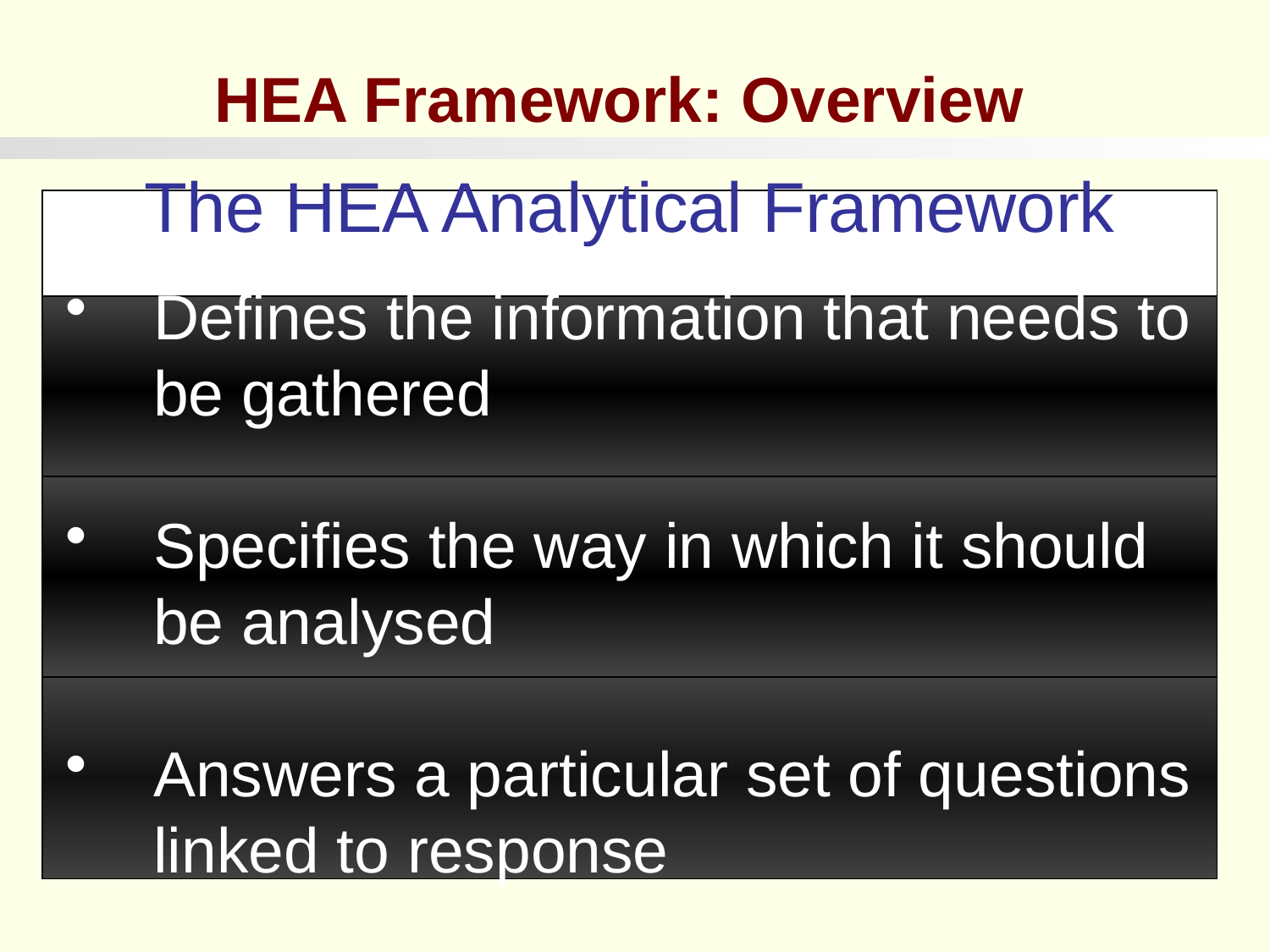

HEA Framework: Overview

The HEA Analytical Framework

Defines the information that needs to be gathered

Specifies the way in which it should be analysed

Answers a particular set of questions linked to response